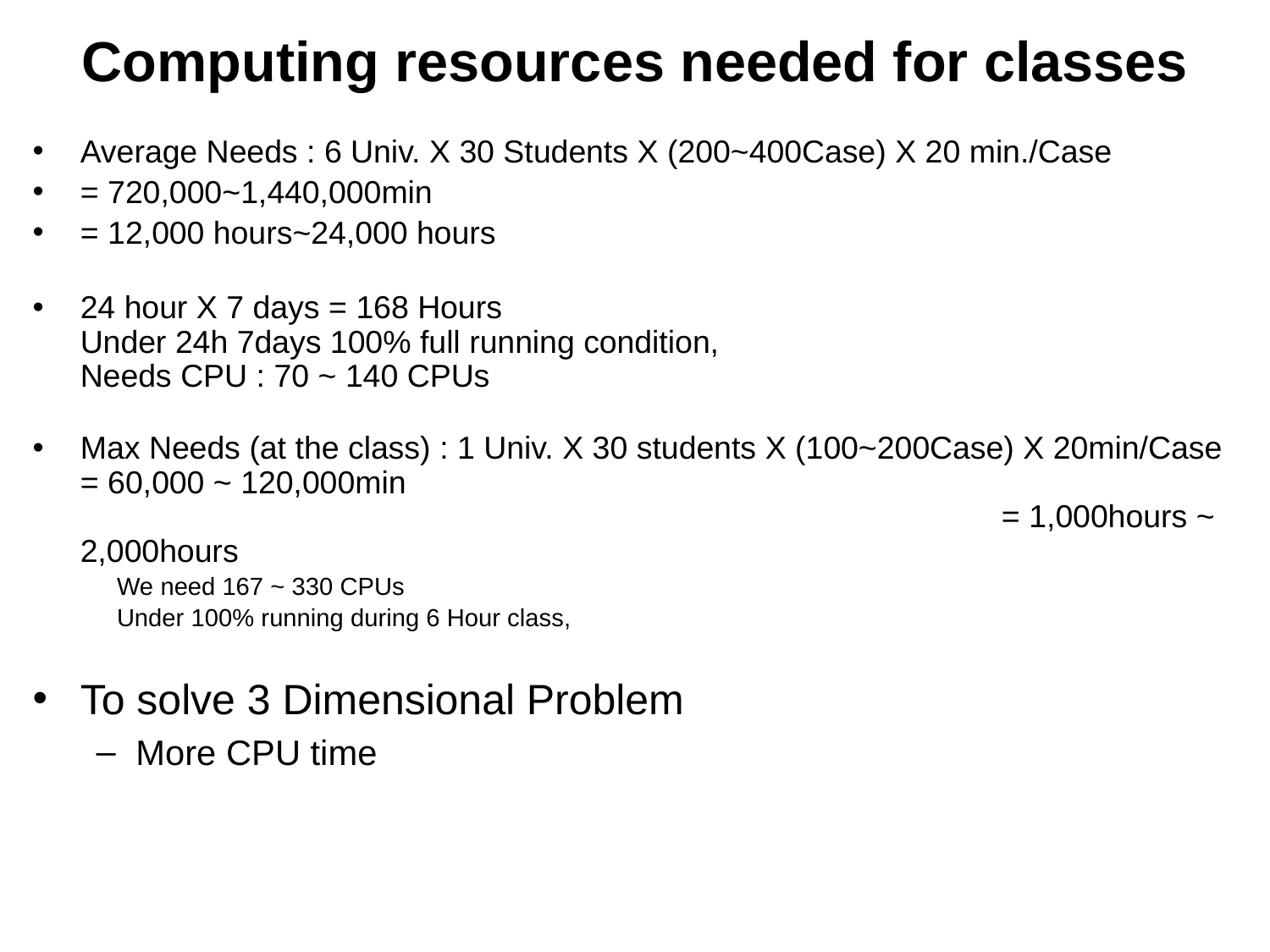

# Computing resources needed for classes
Average Needs : 6 Univ. X 30 Students X (200~400Case) X 20 min./Case
= 720,000~1,440,000min
= 12,000 hours~24,000 hours
24 hour X 7 days = 168 Hours
Under 24h 7days 100% full running condition,
Needs CPU : 70 ~ 140 CPUs

Max Needs (at the class) : 1 Univ. X 30 students X (100~200Case) X 20min/Case = 60,000 ~ 120,000min
                                                                                                        = 1,000hours ~ 2,000hours
   We need 167 ~ 330 CPUs
   Under 100% running during 6 Hour class,

To solve 3 Dimensional Problem
More CPU time